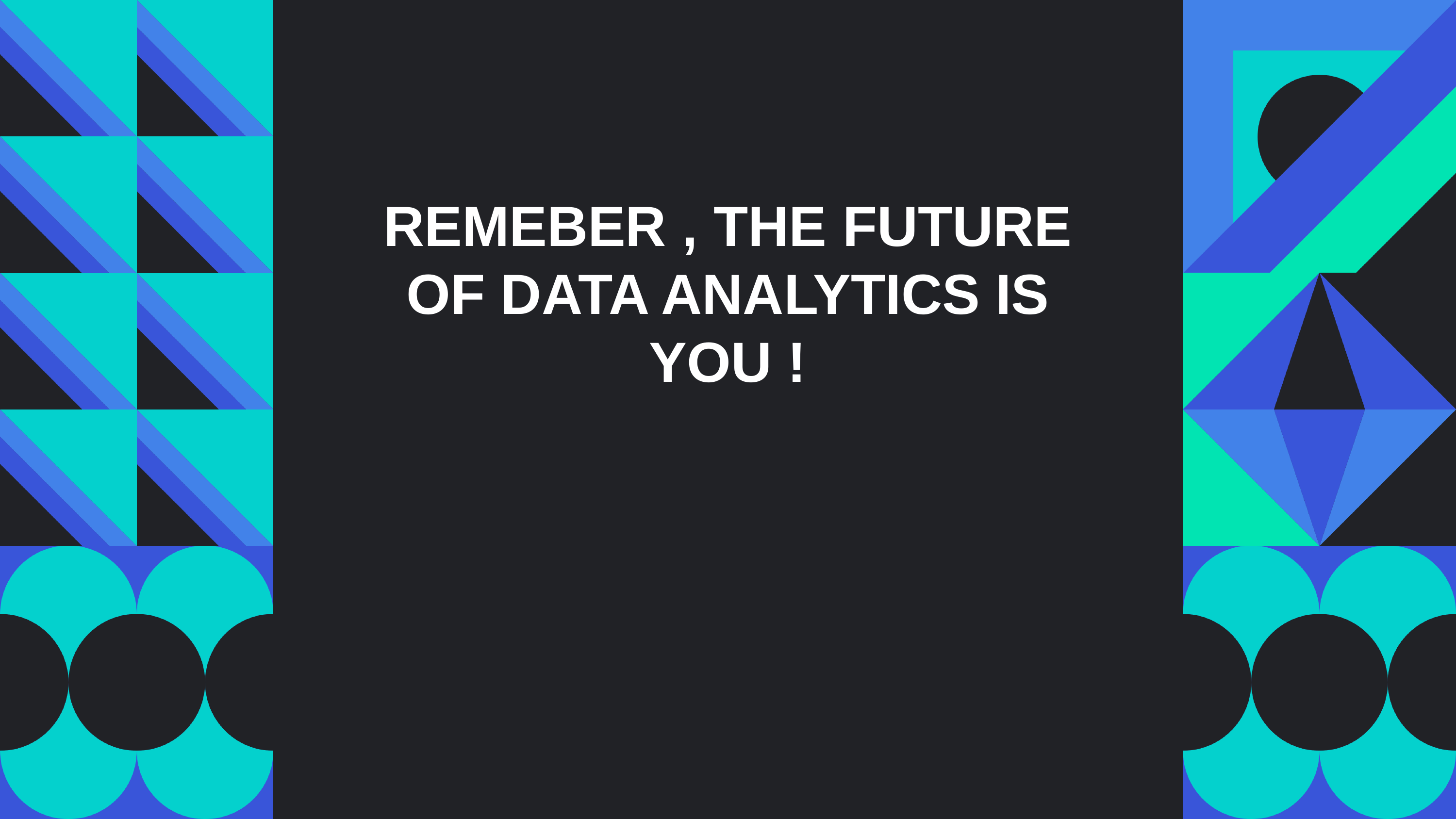

REMEBER , THE FUTURE OF DATA ANALYTICS IS YOU !